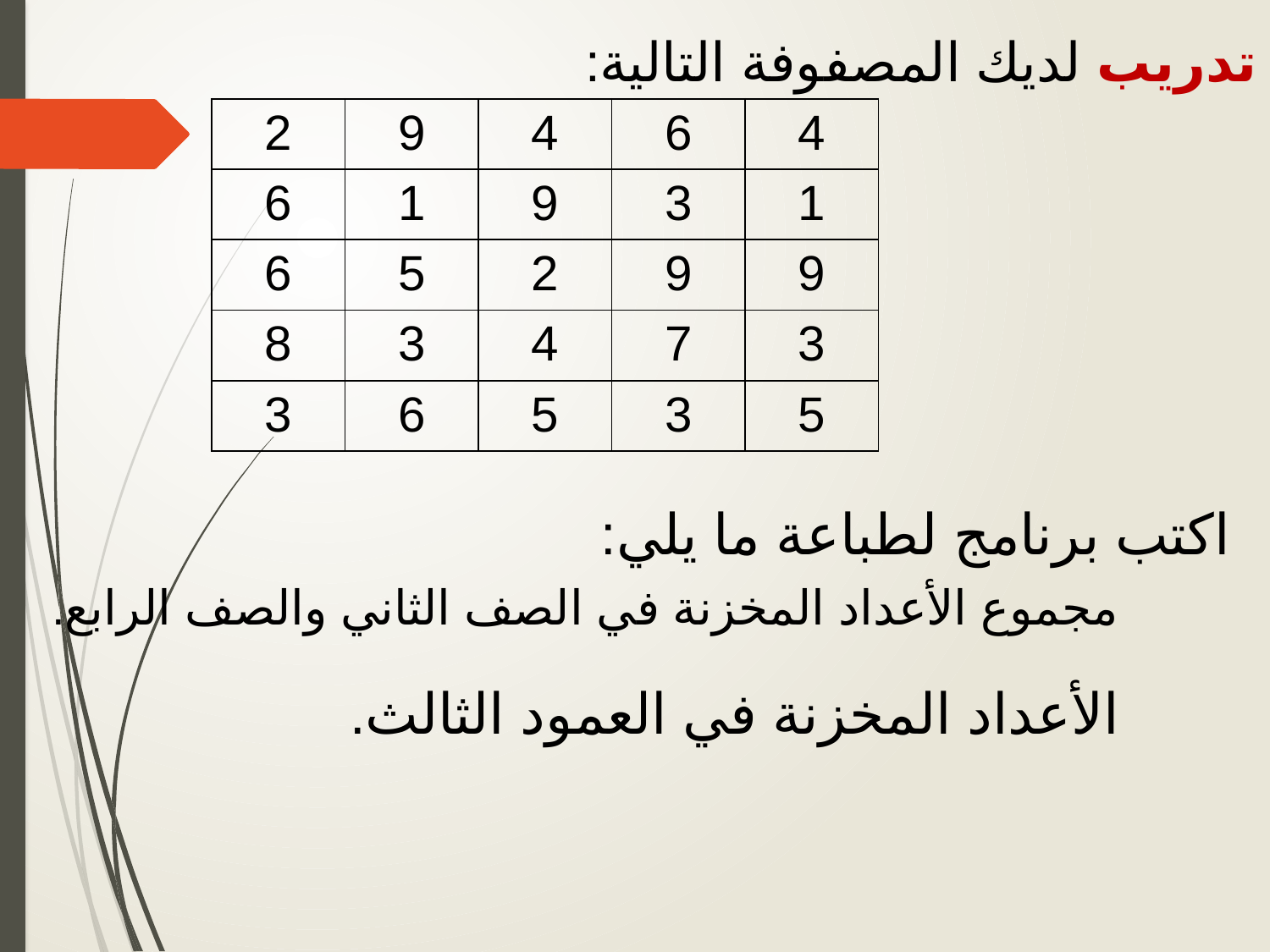

تدريب لديك المصفوفة التالية:

| 2 | 9 | 4 | 6 | 4 |
| --- | --- | --- | --- | --- |
| 6 | 1 | 9 | 3 | 1 |
| 6 | 5 | 2 | 9 | 9 |
| 8 | 3 | 4 | 7 | 3 |
| 3 | 6 | 5 | 3 | 5 |
اكتب برنامج لطباعة ما يلي:

مجموع الأعداد المخزنة في الصف الثاني والصف الرابع.

الأعداد المخزنة في العمود الثالث.